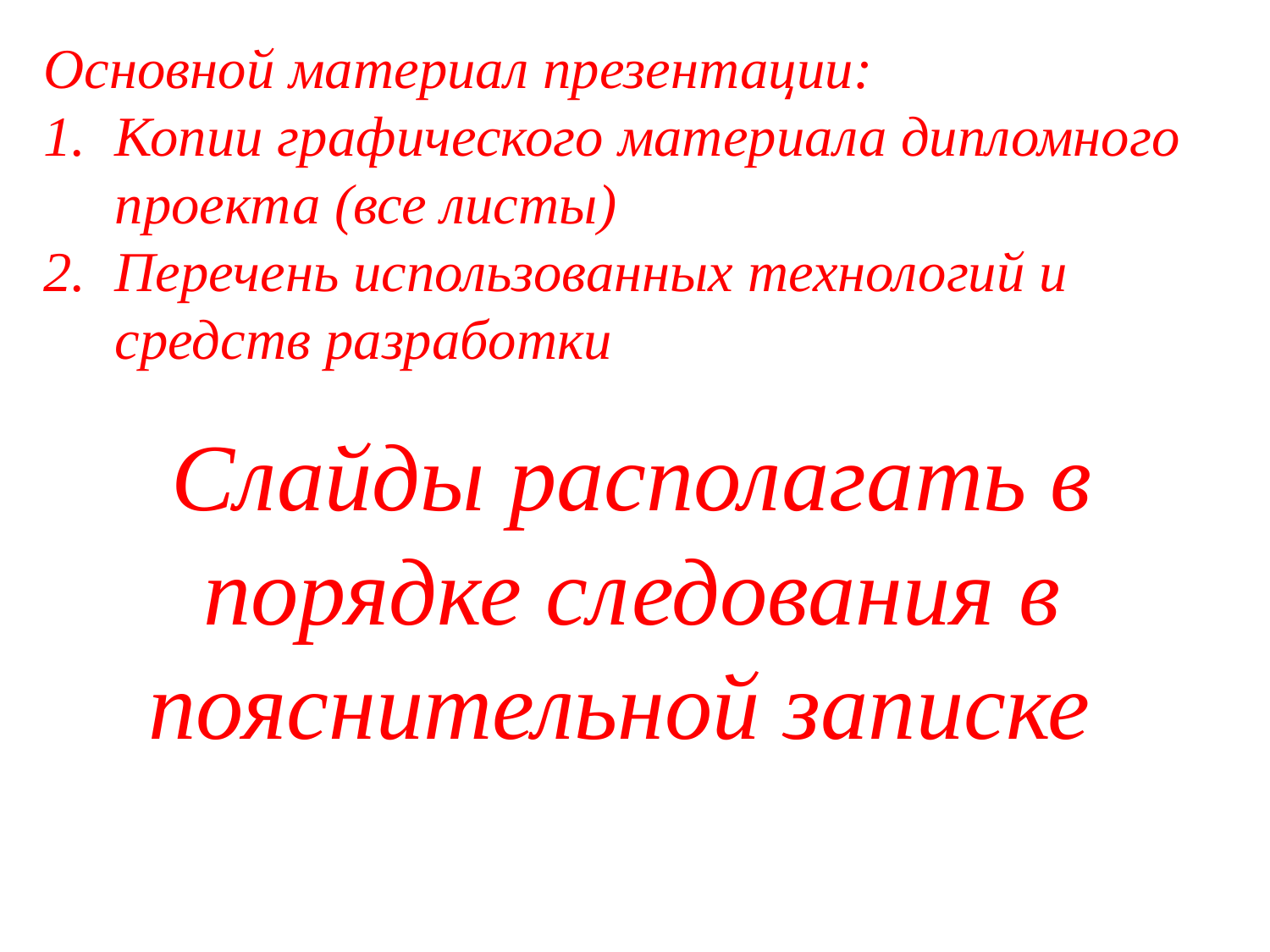

Основной материал презентации:
Копии графического материала дипломного проекта (все листы)
Перечень использованных технологий и  средств разработки

Слайды располагать в порядке следования в пояснительной записке